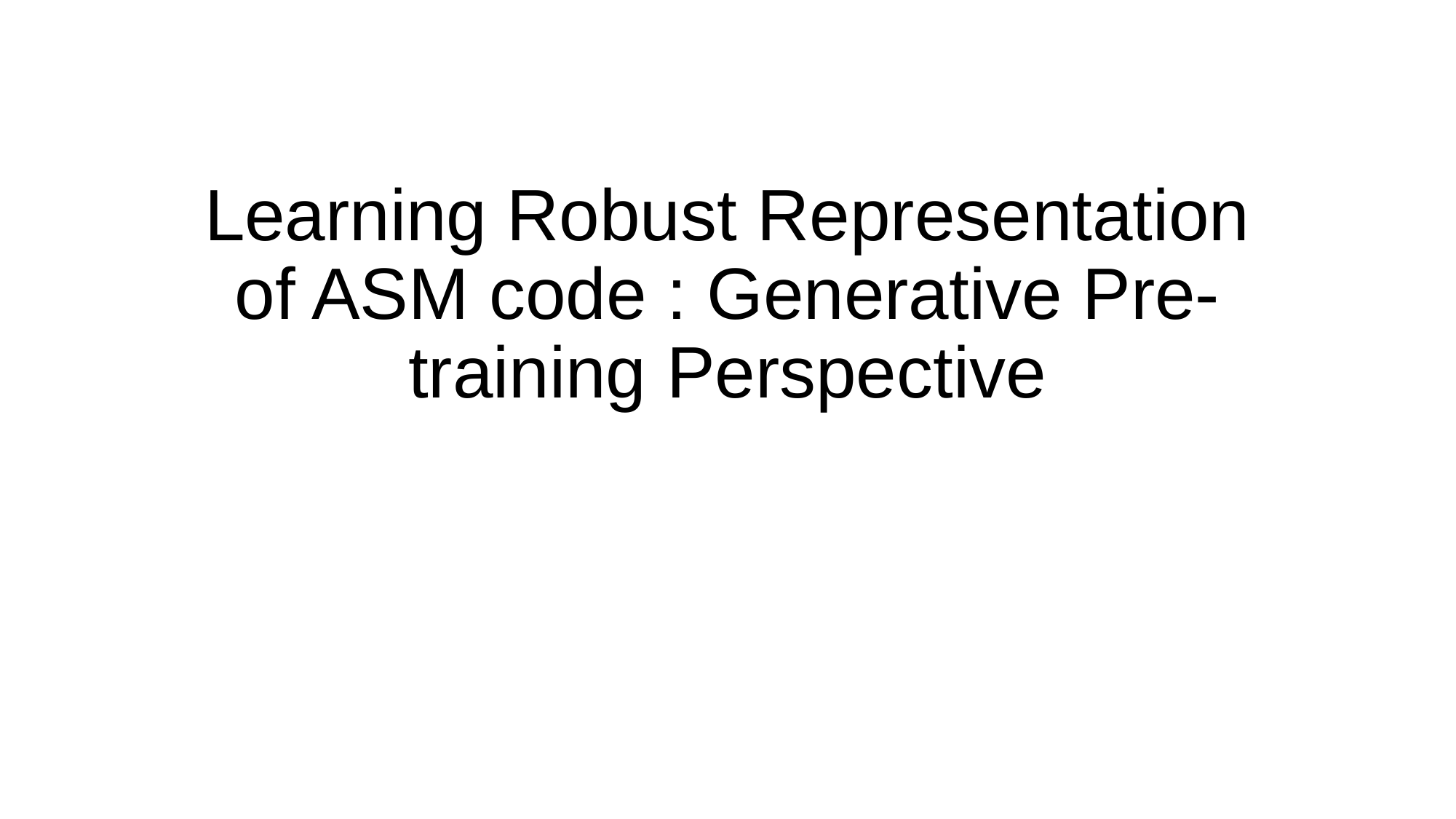

# Learning Robust Representation of ASM code : Generative Pre-training Perspective